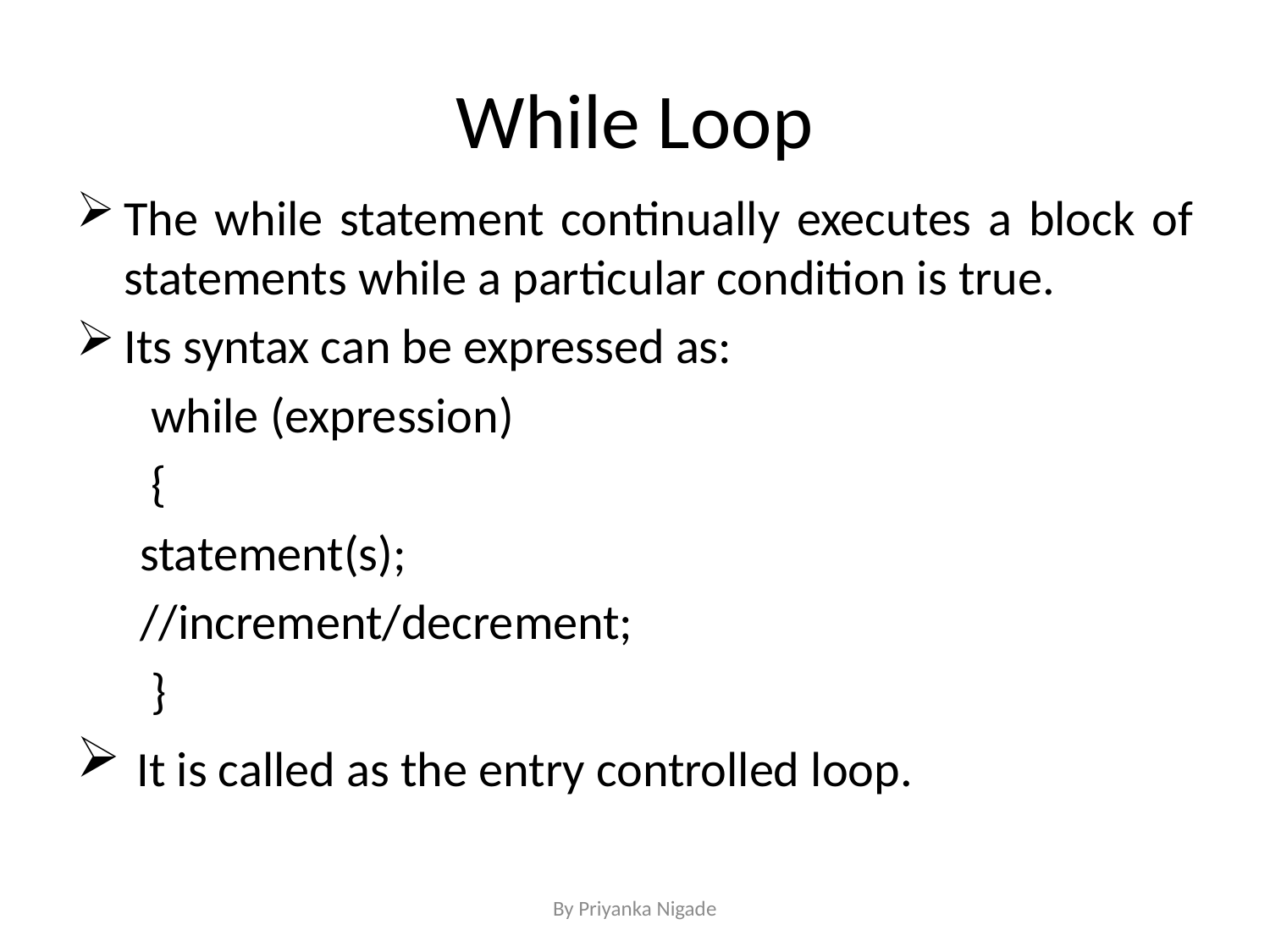

# While Loop
The while statement continually executes a block of statements while a particular condition is true.
Its syntax can be expressed as:
 while (expression)
 {
statement(s);
//increment/decrement;
 }
 It is called as the entry controlled loop.
By Priyanka Nigade